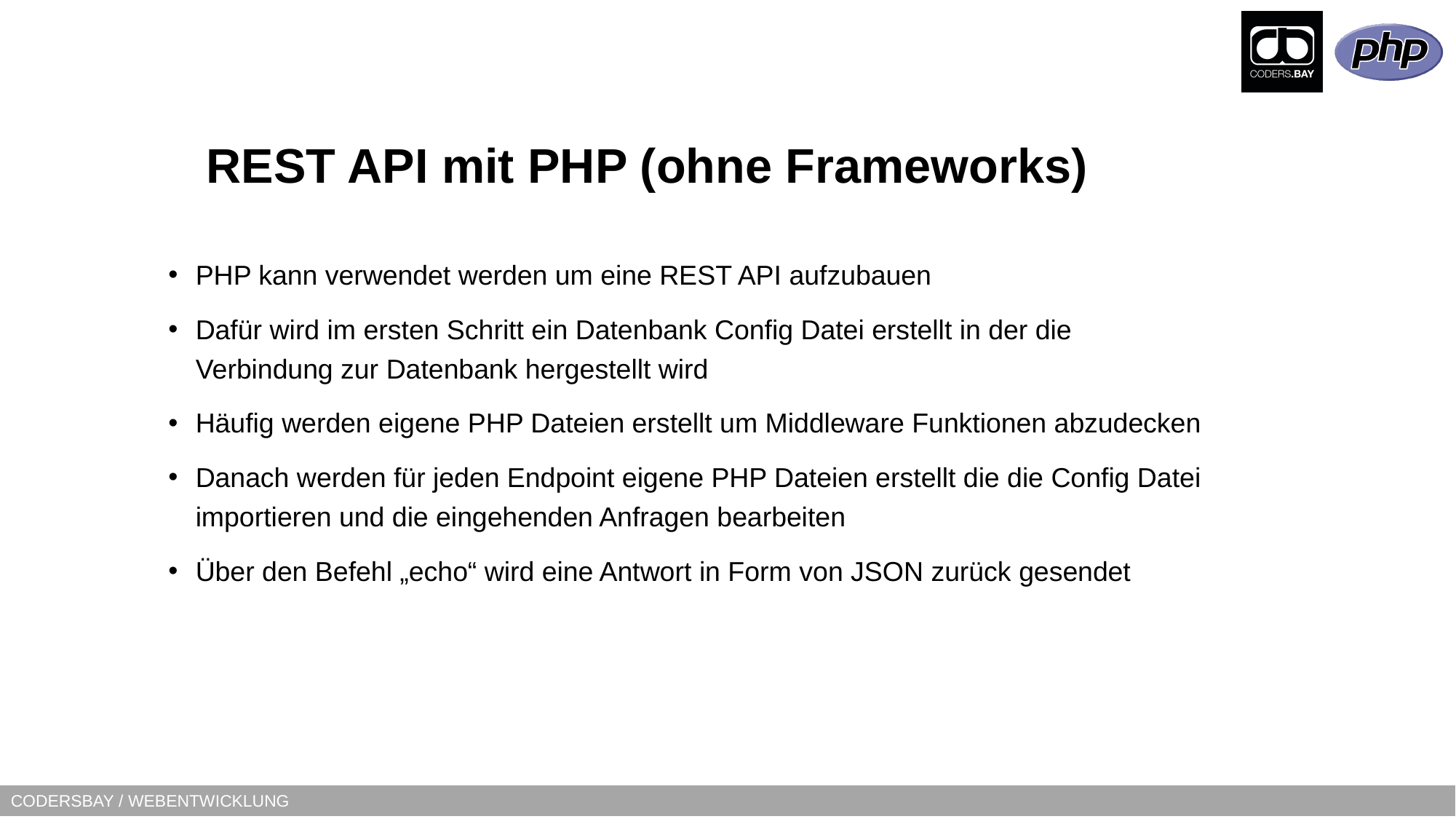

# REST API mit PHP (ohne Frameworks)
PHP kann verwendet werden um eine REST API aufzubauen
Dafür wird im ersten Schritt ein Datenbank Config Datei erstellt in der die Verbindung zur Datenbank hergestellt wird
Häufig werden eigene PHP Dateien erstellt um Middleware Funktionen abzudecken
Danach werden für jeden Endpoint eigene PHP Dateien erstellt die die Config Datei importieren und die eingehenden Anfragen bearbeiten
Über den Befehl „echo“ wird eine Antwort in Form von JSON zurück gesendet